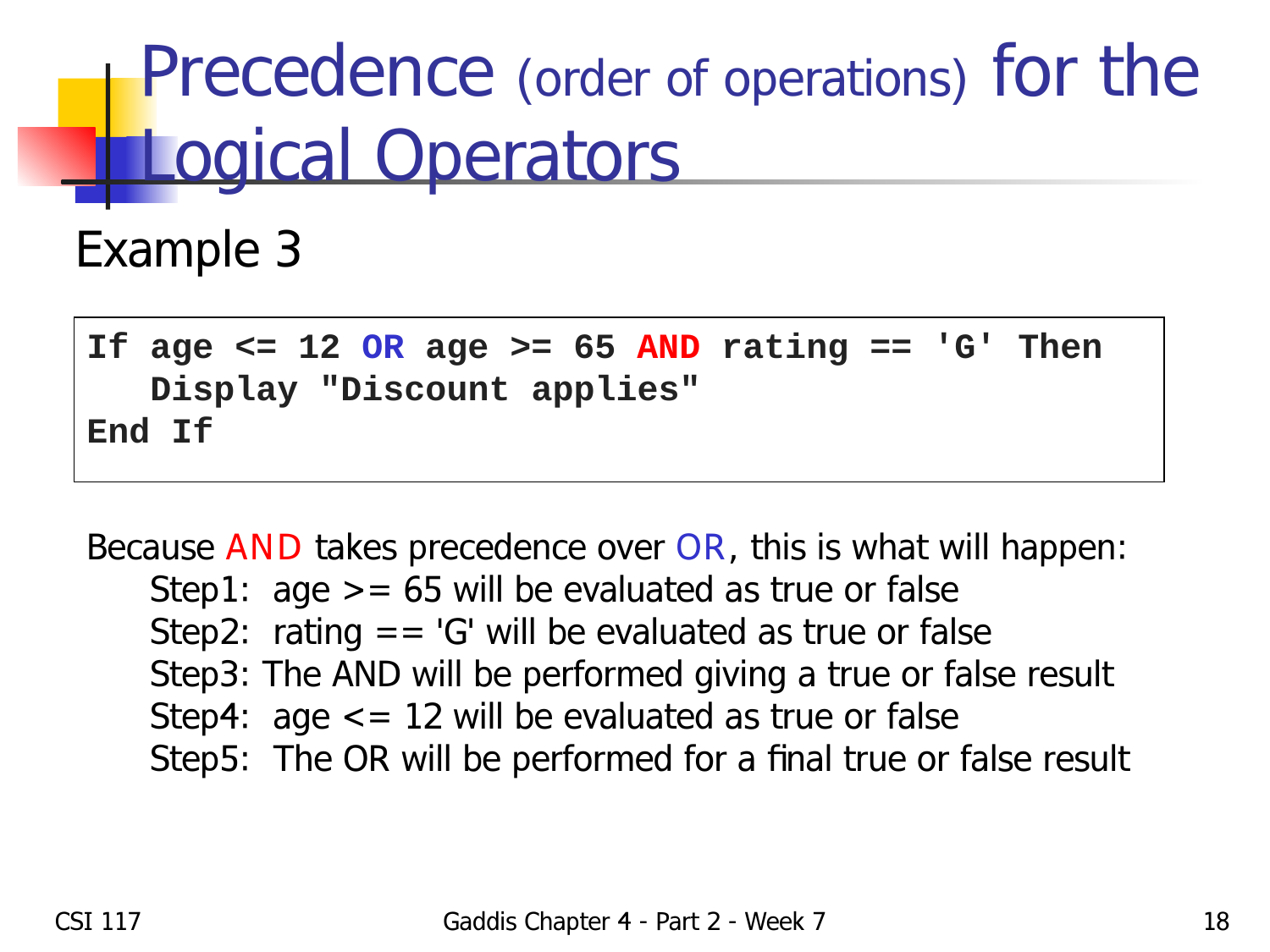

# Precedence (order of operations) for the Logical Operators
Example 3
If age <= 12 OR age >= 65 AND rating == 'G' Then
   Display "Discount applies"
End If

Because AND takes precedence over OR, this is what will happen:
Step1:  age >= 65 will be evaluated as true or false
Step2:  rating == 'G' will be evaluated as true or false
Step3: The AND will be performed giving a true or false result
Step4:  age <= 12 will be evaluated as true or false
Step5:  The OR will be performed for a final true or false result
CSI 117
Gaddis Chapter 4 - Part 2 - Week 7
18